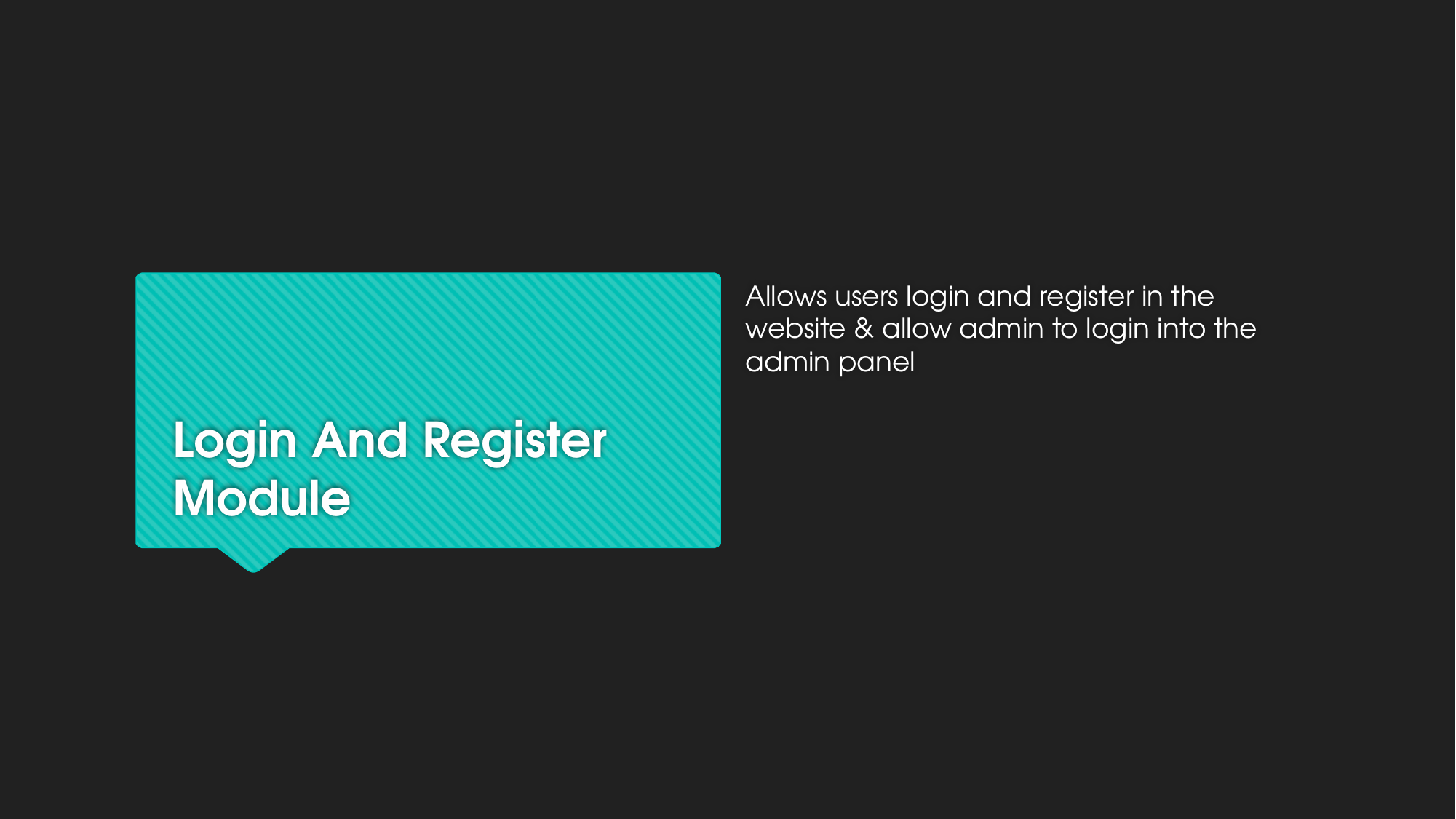

Allows users login and register in the website & allow admin to login into the admin panel
# Login And Register Module